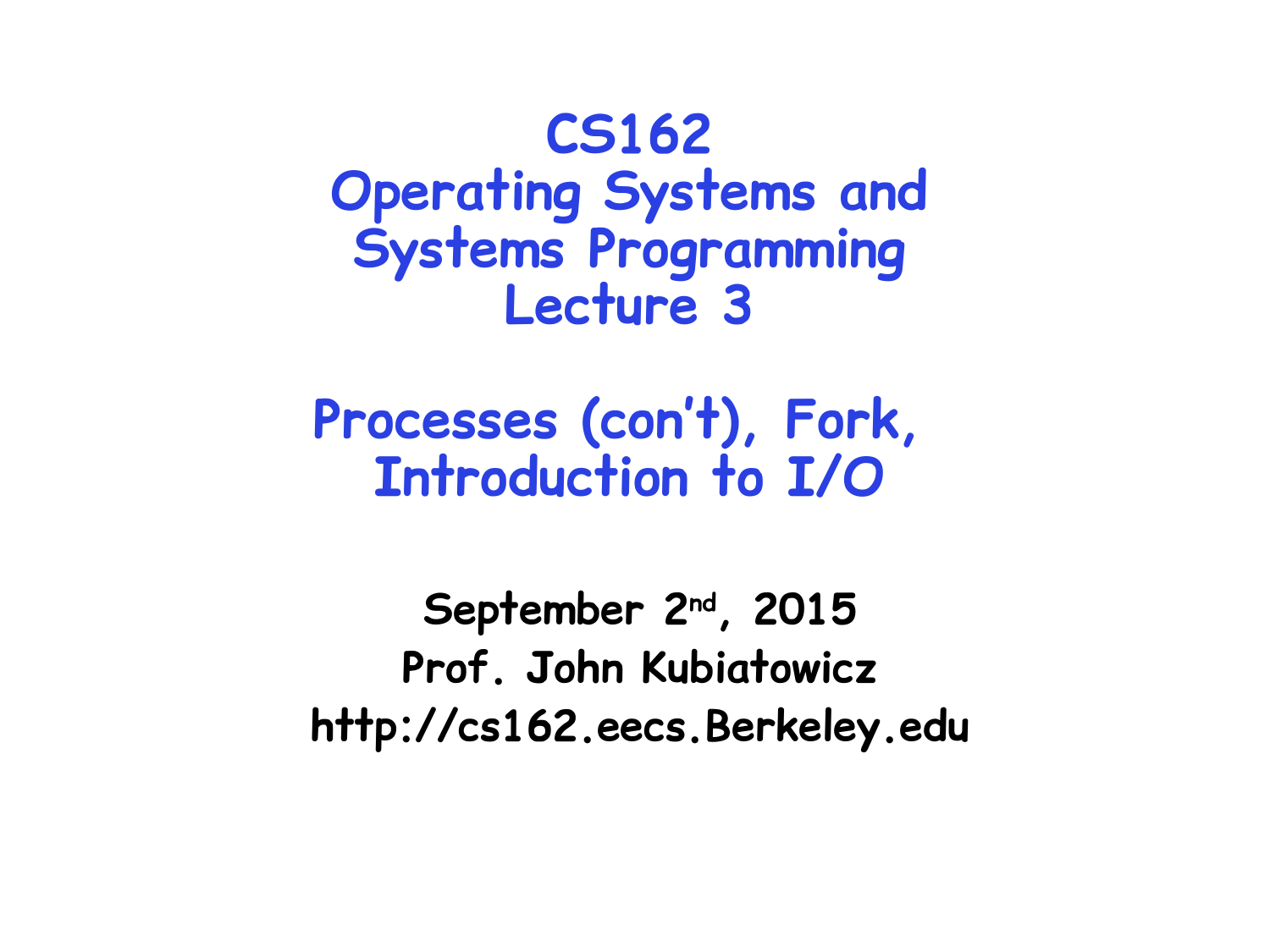

# CS162 Operating Systems and Systems Programming Lecture 3 Processes (con’t), Fork, Introduction to I/O
September 2nd, 2015
Prof. John Kubiatowicz
http://cs162.eecs.Berkeley.edu